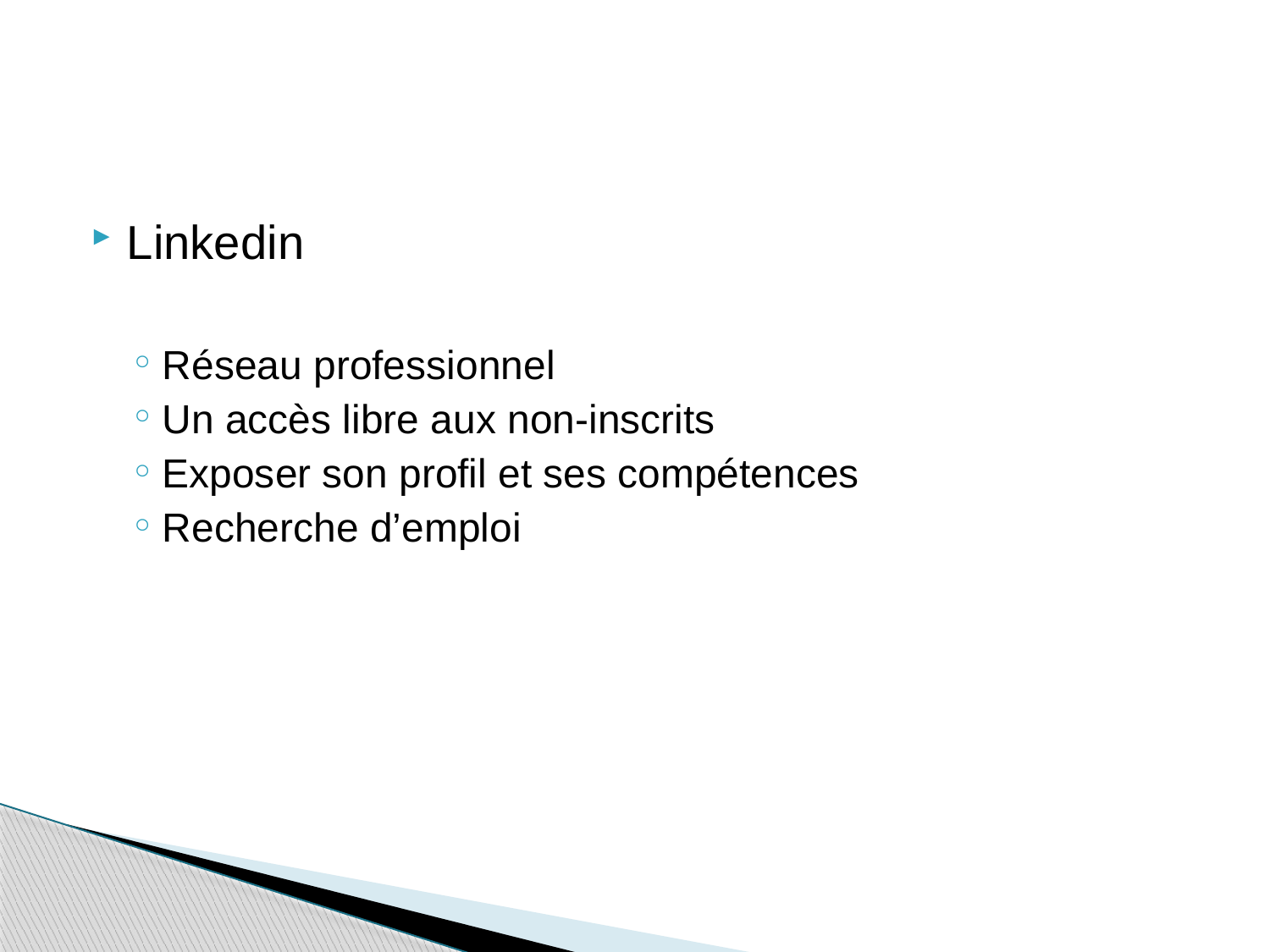

Linkedin

Réseau professionnel
Un accès libre aux non-inscrits
Exposer son profil et ses compétences
Recherche d’emploi